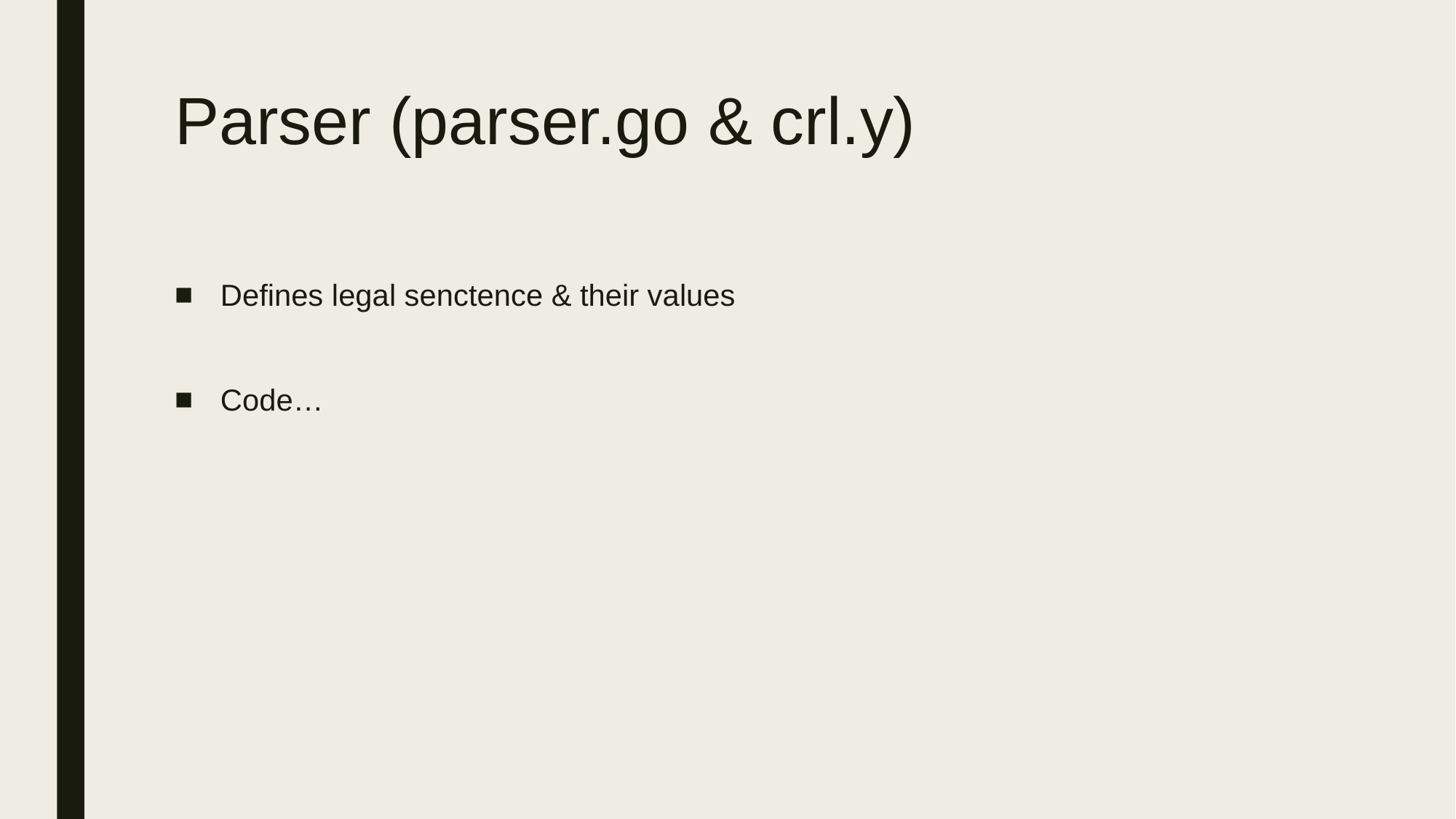

# Parser (parser.go & crl.y)
Defines legal senctence & their values

Code…